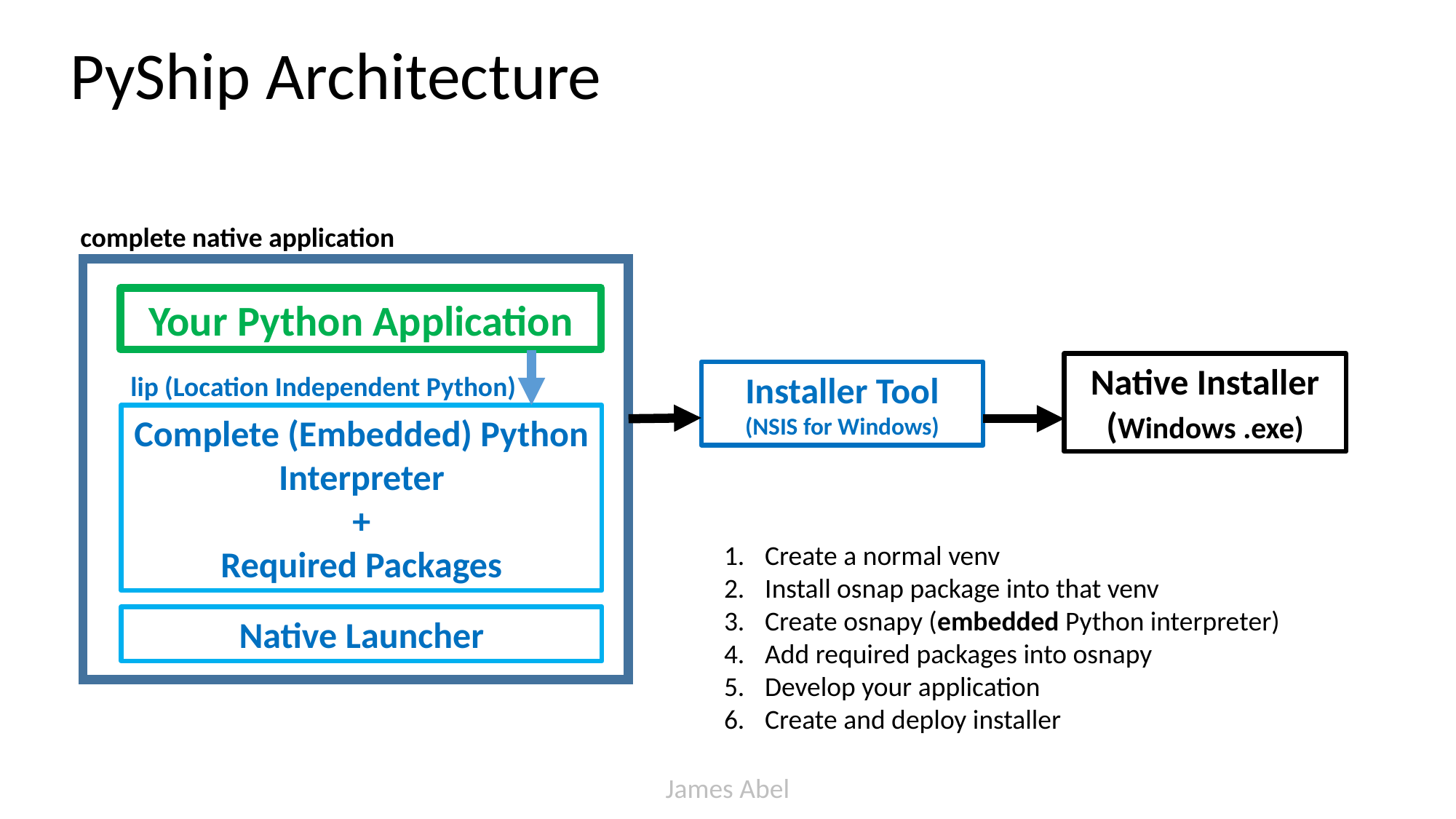

# PyShip Architecture
complete native application

Your Python Application
Native Installer (Windows .exe)
Installer Tool
(NSIS for Windows)
lip (Location Independent Python)
Complete (Embedded) Python Interpreter
+
Required Packages
Create a normal venv
Install osnap package into that venv
Create osnapy (embedded Python interpreter)
Add required packages into osnapy
Develop your application
Create and deploy installer
Native Launcher